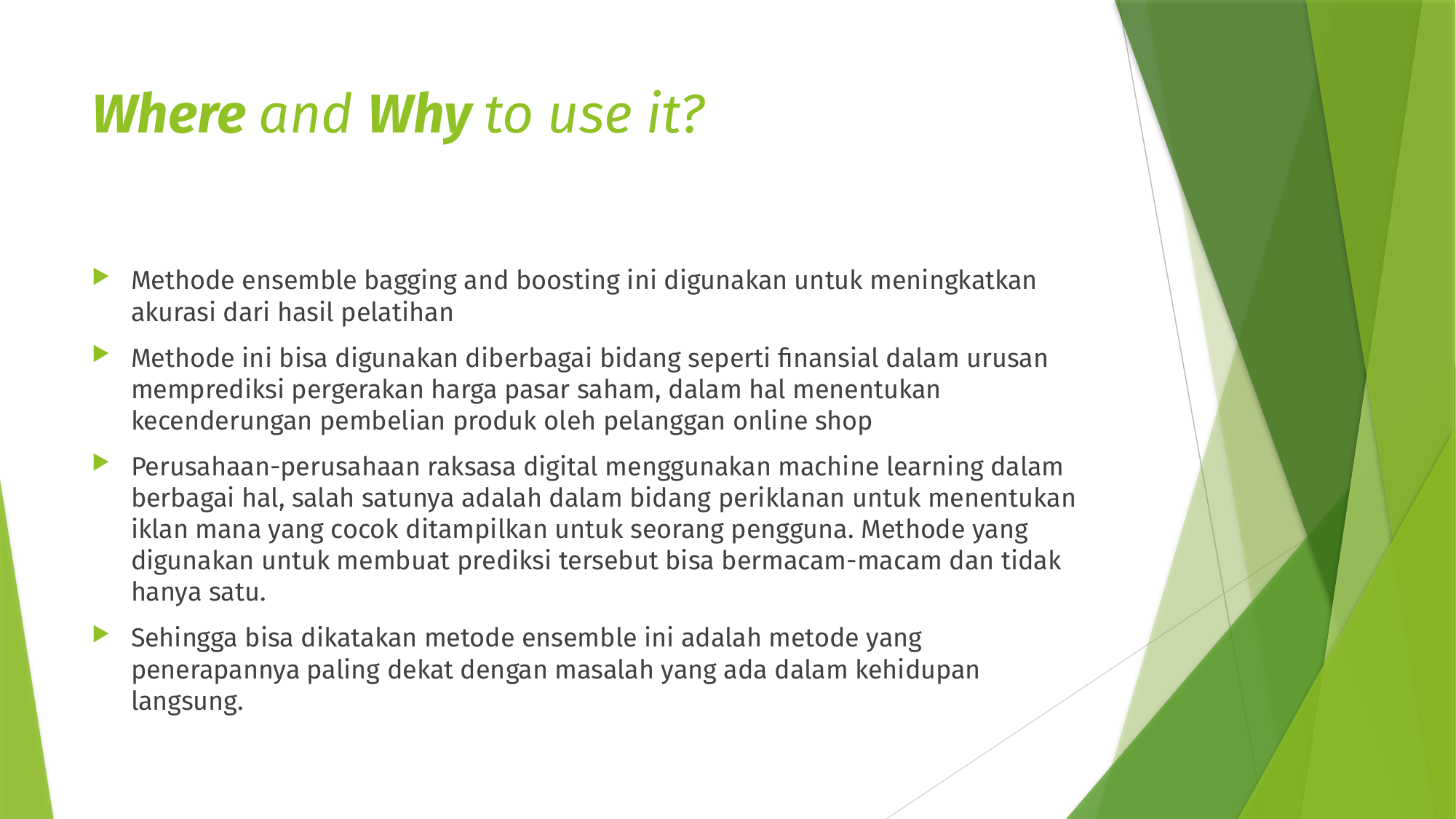

# Where and Why to use it?
Methode ensemble bagging and boosting ini digunakan untuk meningkatkan akurasi dari hasil pelatihan
Methode ini bisa digunakan diberbagai bidang seperti finansial dalam urusan memprediksi pergerakan harga pasar saham, dalam hal menentukan kecenderungan pembelian produk oleh pelanggan online shop
Perusahaan-perusahaan raksasa digital menggunakan machine learning dalam berbagai hal, salah satunya adalah dalam bidang periklanan untuk menentukan iklan mana yang cocok ditampilkan untuk seorang pengguna. Methode yang digunakan untuk membuat prediksi tersebut bisa bermacam-macam dan tidak hanya satu.
Sehingga bisa dikatakan metode ensemble ini adalah metode yang penerapannya paling dekat dengan masalah yang ada dalam kehidupan langsung.